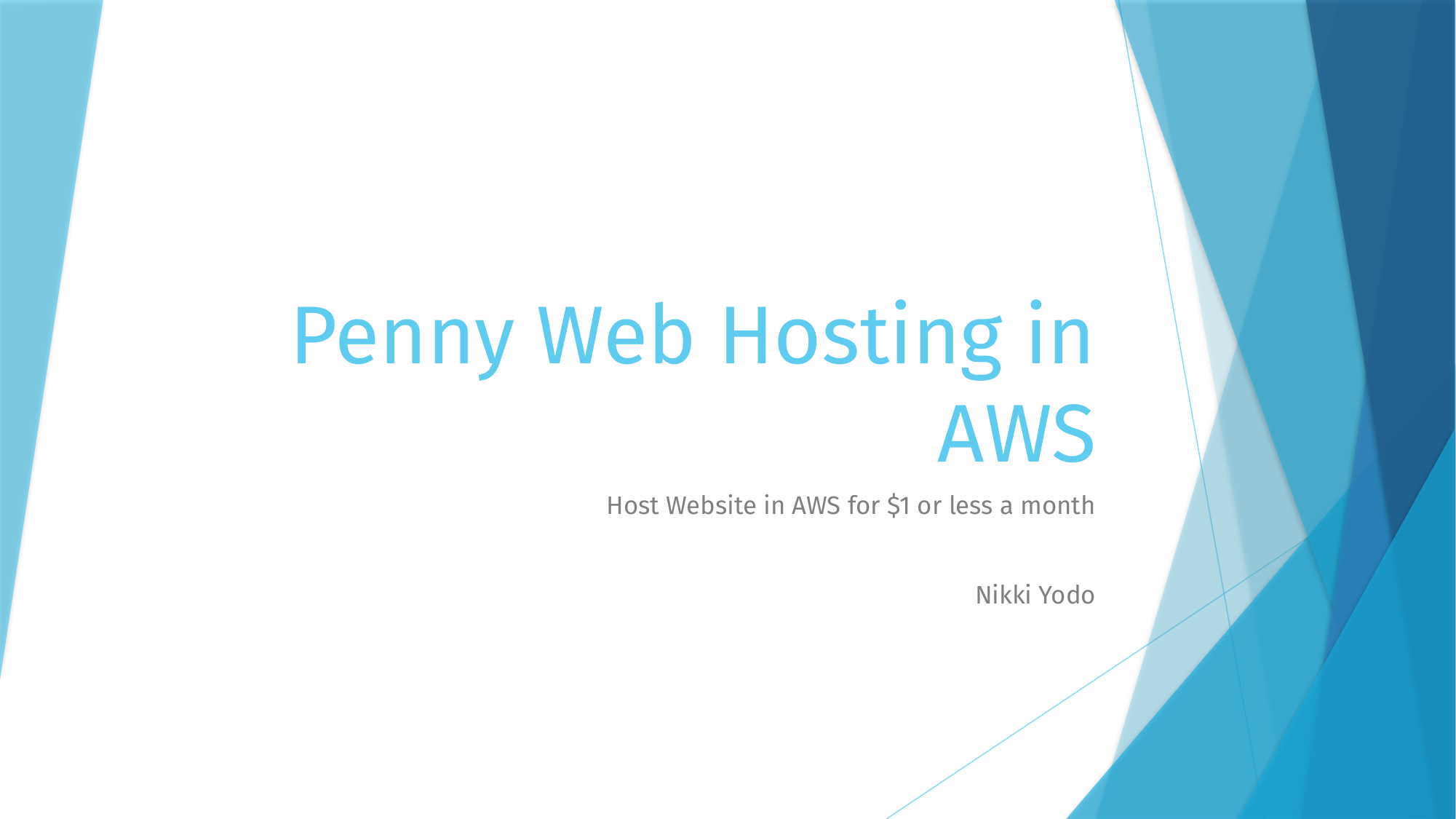

# Penny Web Hosting in AWS
Host Website in AWS for $1 or less a month

Nikki Yodo